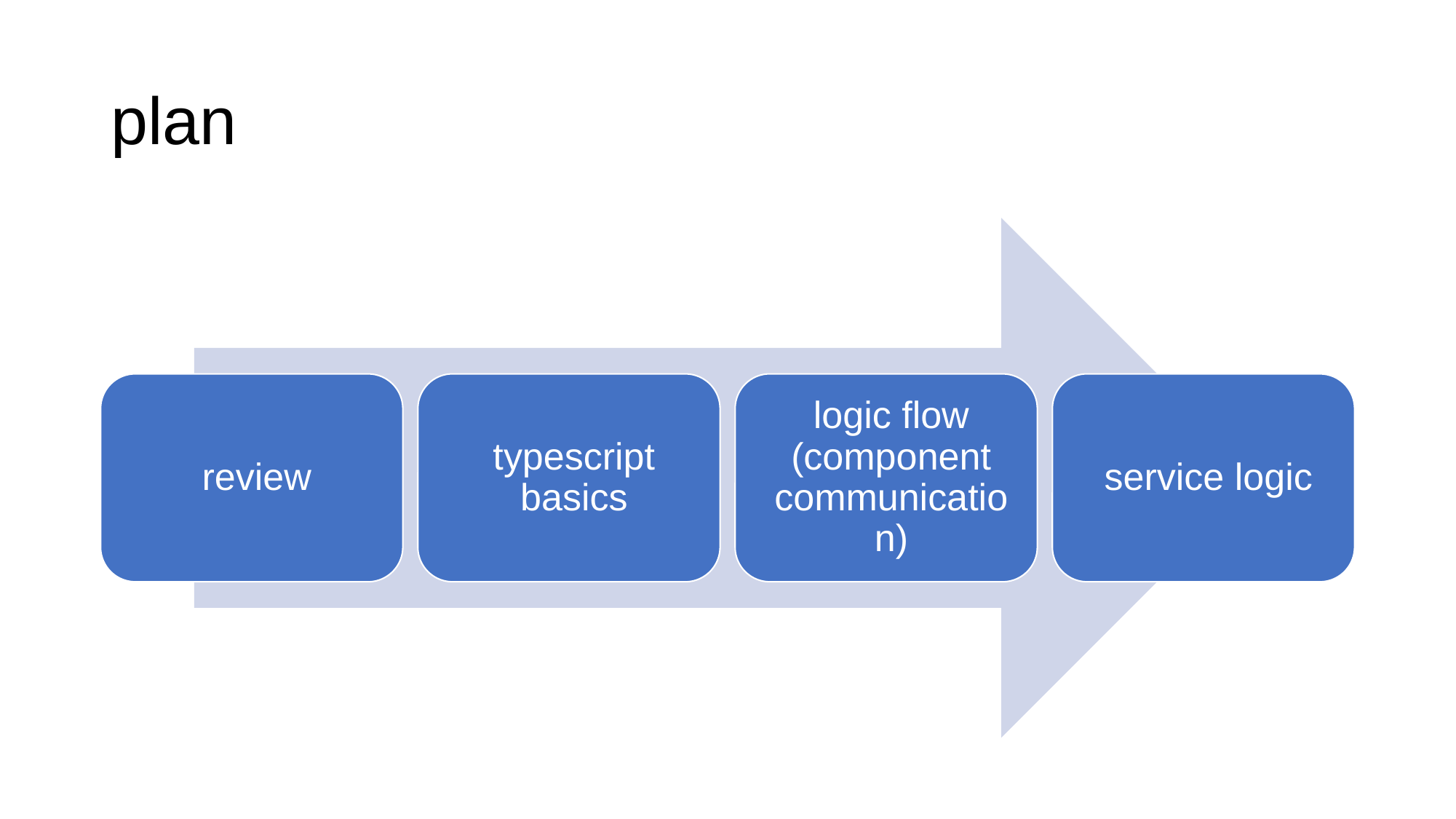

# plan
review
typescript basics
logic flow (component communication)
service logic